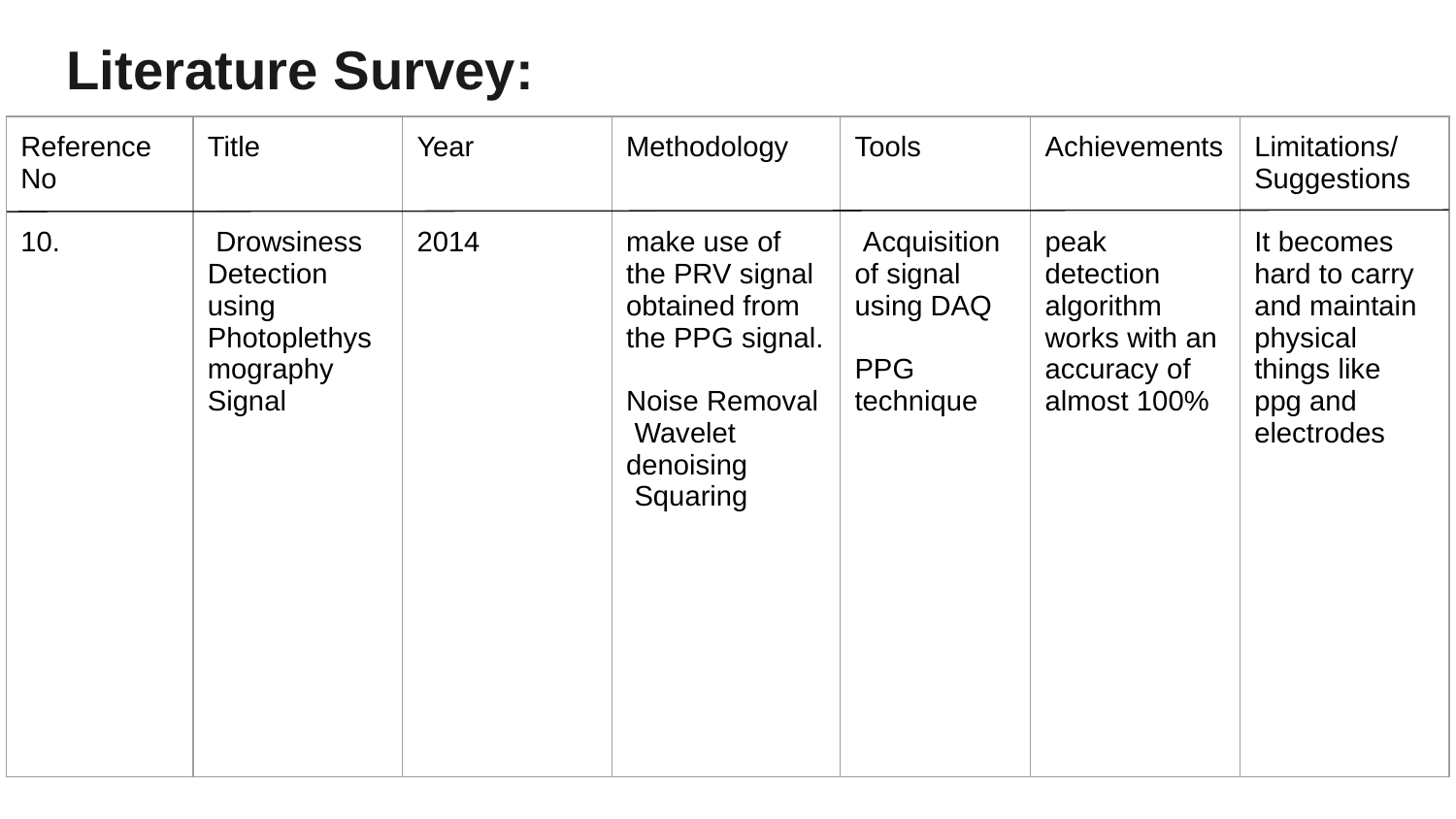

Literature Survey:
| Reference No 10. | Title Drowsiness Detection using Photoplethysmography Signal | Year 2014 | Methodology make use of the PRV signal obtained from the PPG signal. Noise Removal Wavelet denoising Squaring | Tools Acquisition of signal using DAQ PPG technique | Achievements peak detection algorithm works with an accuracy of almost 100% | Limitations/ Suggestions It becomes hard to carry and maintain physical things like ppg and electrodes |
| --- | --- | --- | --- | --- | --- | --- |